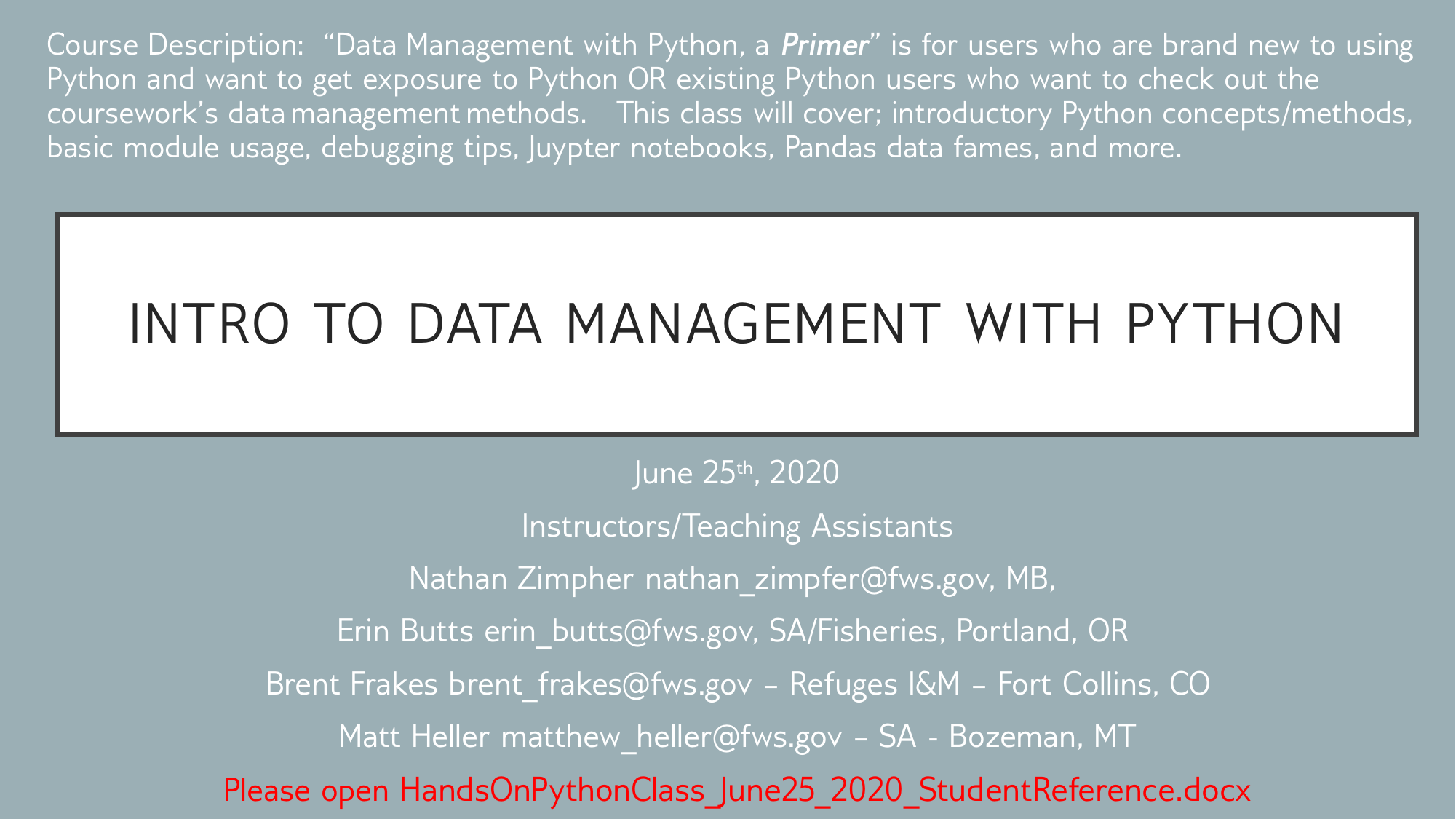

Course Description:  “Data Management with Python, a Primer” is for users who are brand new to using Python and want to get exposure to Python OR existing Python users who want to check out the coursework’s data management methods.   This class will cover; introductory Python concepts/methods, basic module usage, debugging tips, Juypter notebooks, Pandas data fames, and more.

# Intro to Data Management with Python
June 25th, 2020
Instructors/Teaching Assistants
Nathan Zimpher nathan_zimpfer@fws.gov, MB,
Erin Butts erin_butts@fws.gov, SA/Fisheries, Portland, OR
Brent Frakes brent_frakes@fws.gov – Refuges I&M – Fort Collins, CO
Matt Heller matthew_heller@fws.gov – SA - Bozeman, MT
Please open HandsOnPythonClass_June25_2020_StudentReference.docx